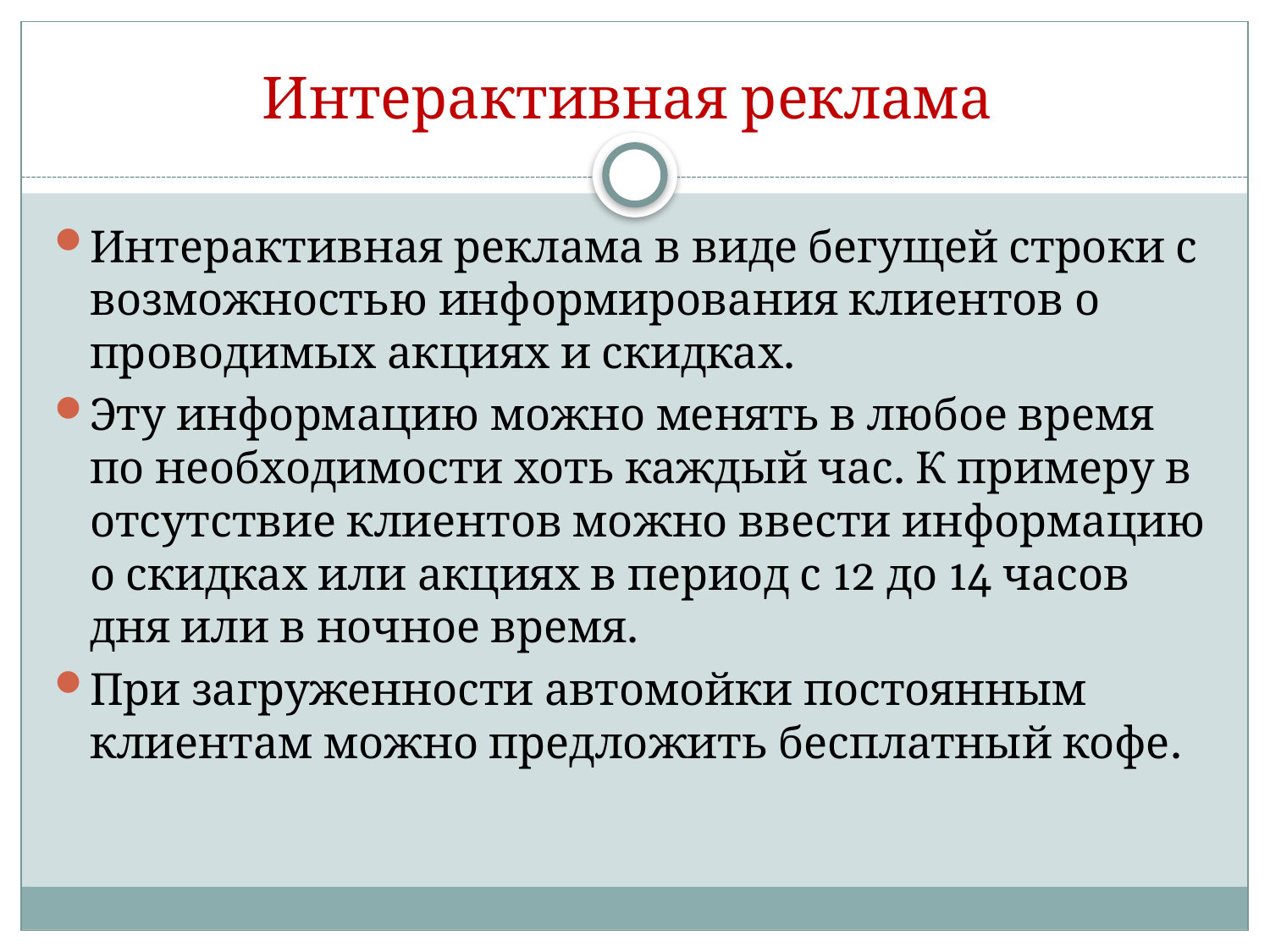

# Интерактивная реклама
Интерактивная реклама в виде бегущей строки с возможностью информирования клиентов о проводимых акциях и скидках.
Эту информацию можно менять в любое время по необходимости хоть каждый час. К примеру в отсутствие клиентов можно ввести информацию о скидках или акциях в период с 12 до 14 часов дня или в ночное время.
При загруженности автомойки постоянным клиентам можно предложить бесплатный кофе.